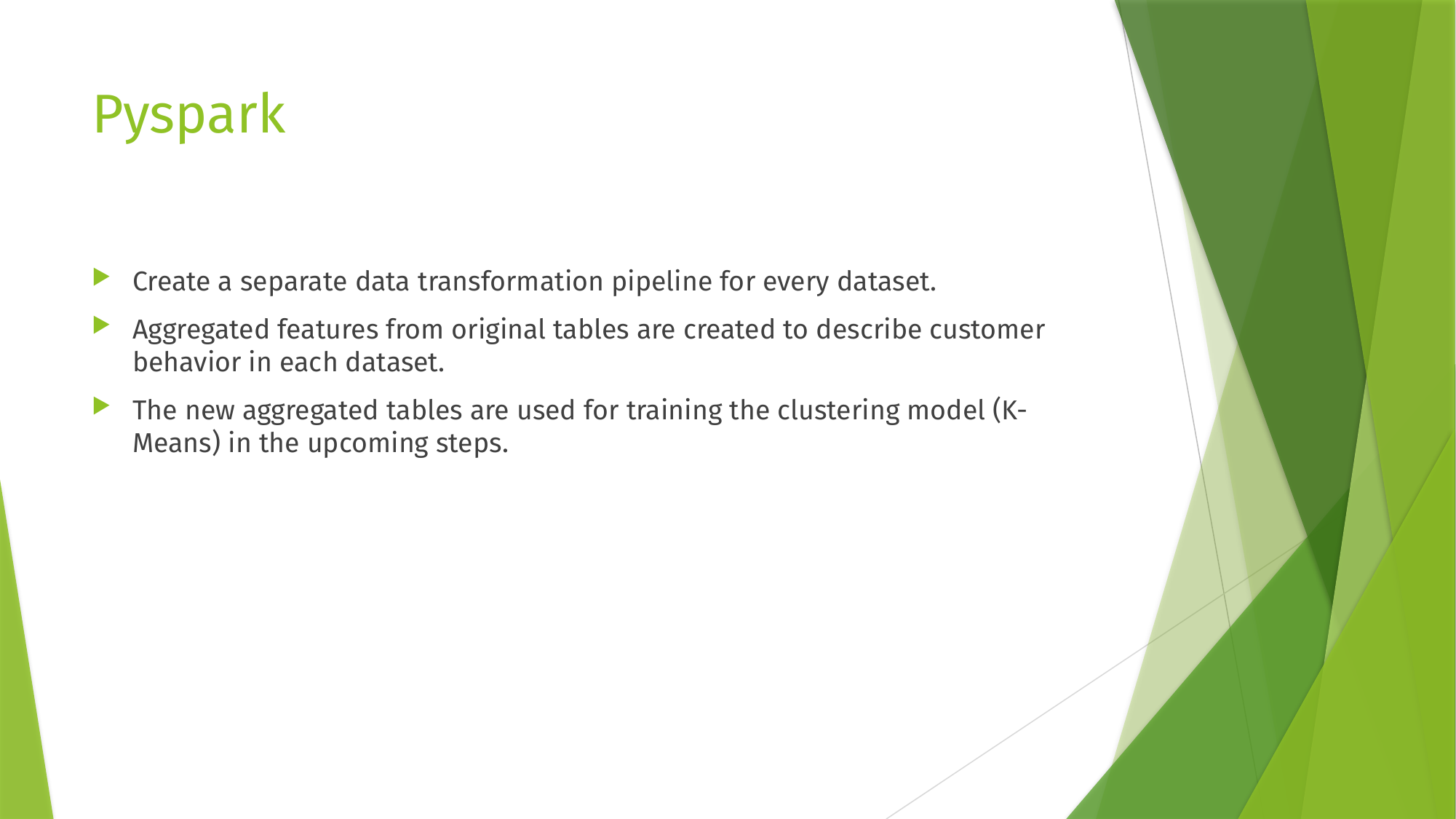

# Pyspark
Create a separate data transformation pipeline for every dataset.
Aggregated features from original tables are created to describe customer behavior in each dataset.
The new aggregated tables are used for training the clustering model (K-Means) in the upcoming steps.